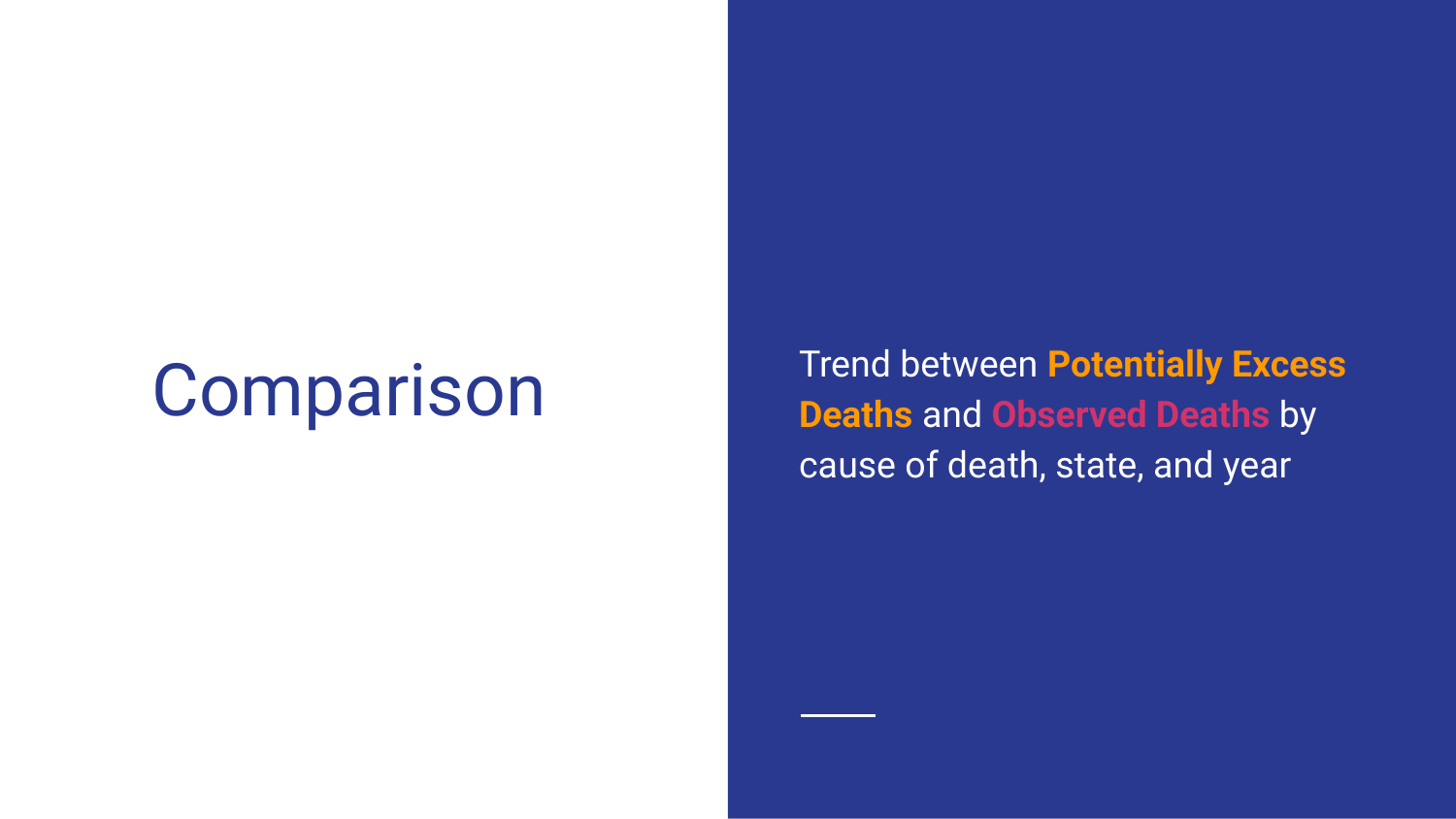

# Comparison
Trend between Potentially Excess Deaths and Observed Deaths by cause of death, state, and year